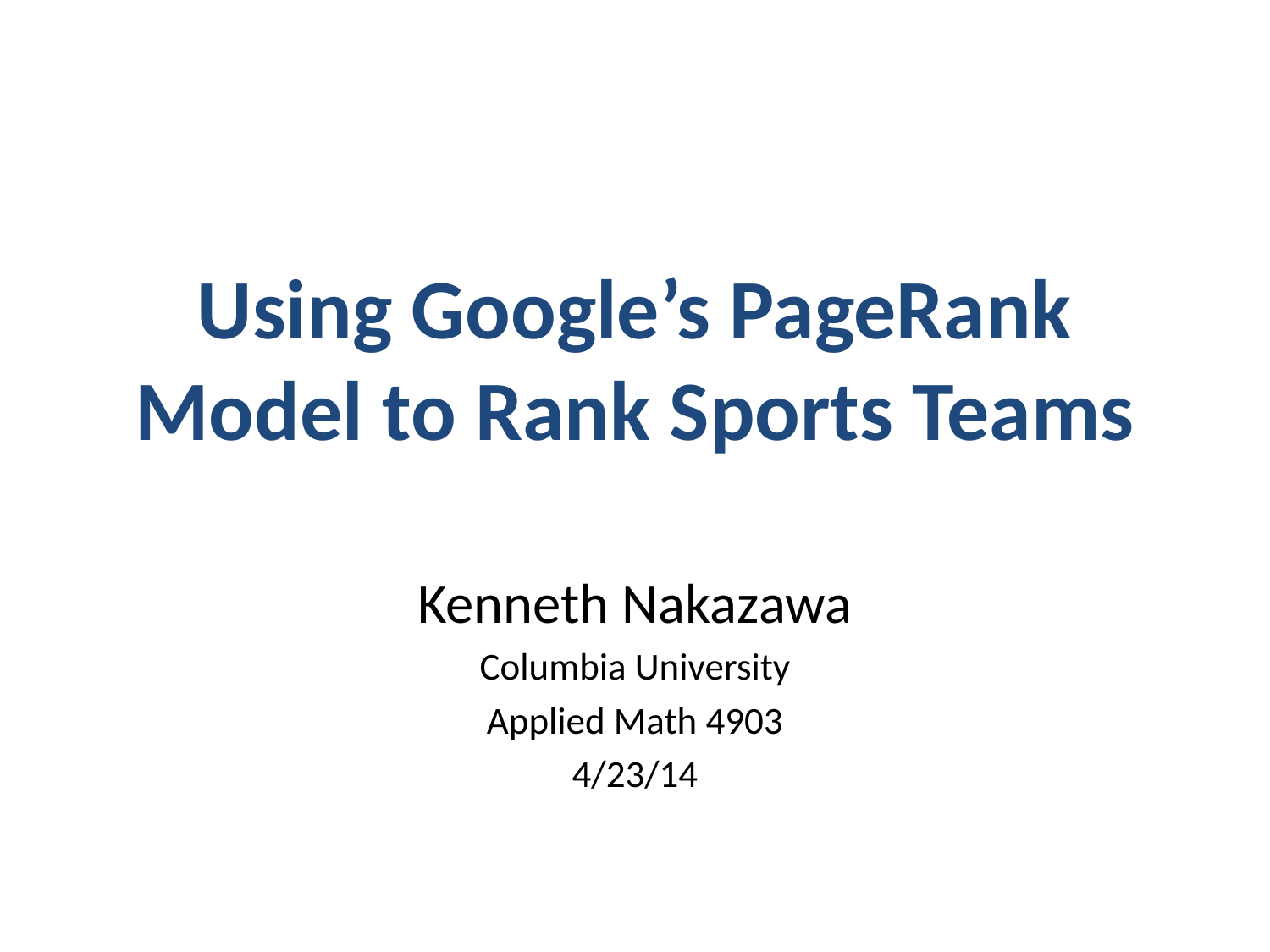

# Using Google’s PageRank Model to Rank Sports Teams
Kenneth Nakazawa
Columbia University
Applied Math 4903
4/23/14